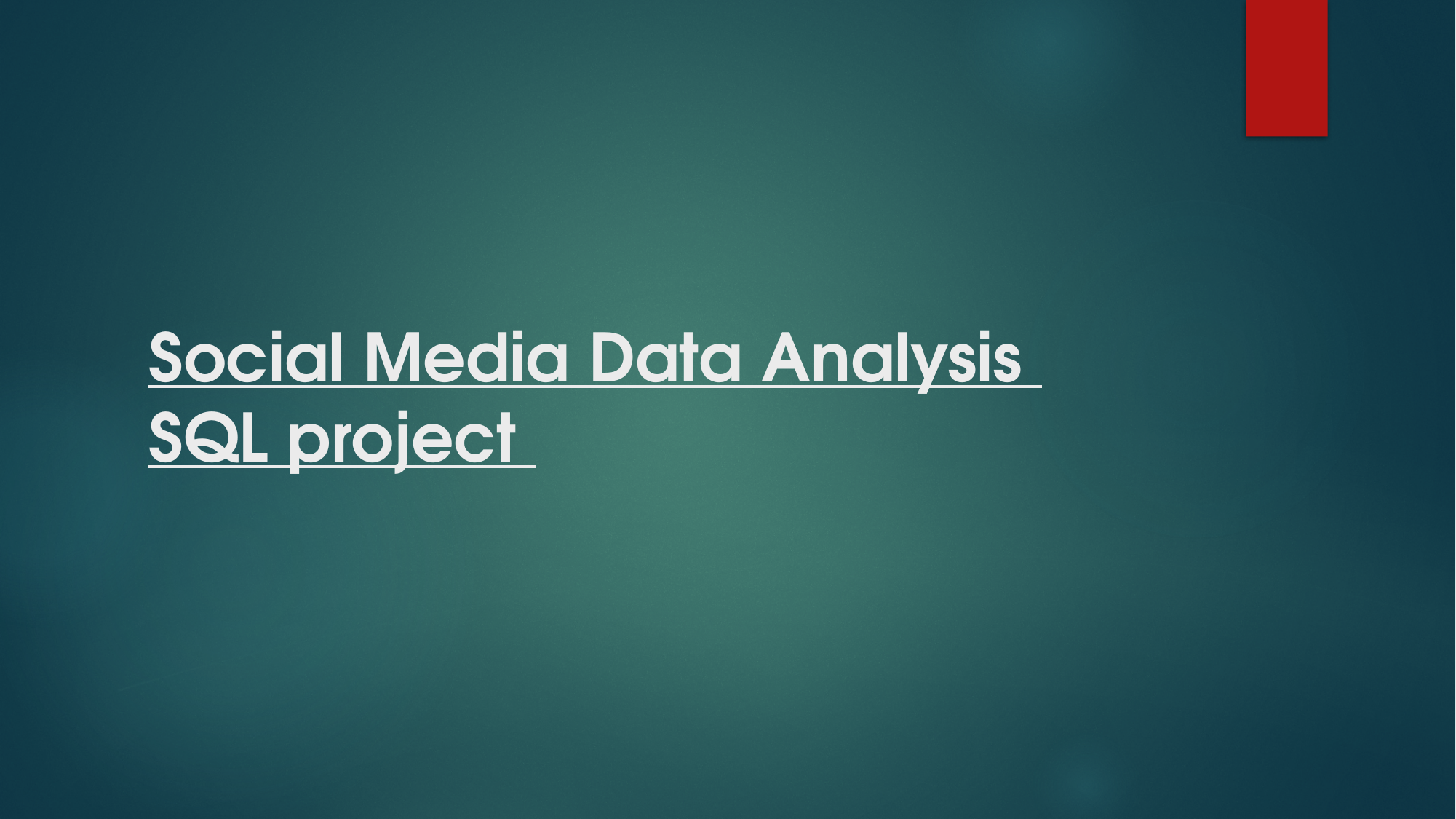

# Social Media Data Analysis SQL project